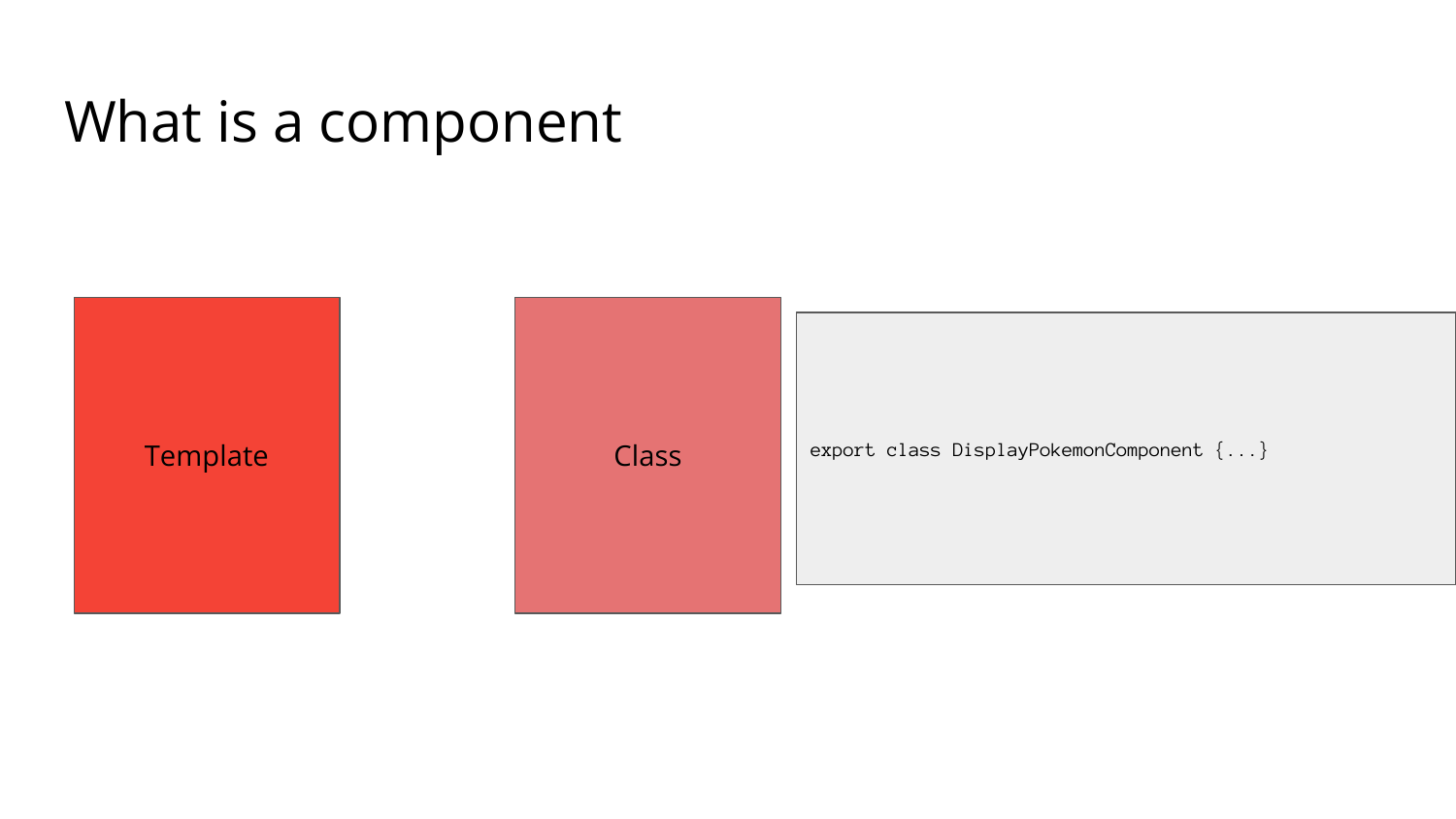

# What is a component
Template
Class
export class DisplayPokemonComponent {...}